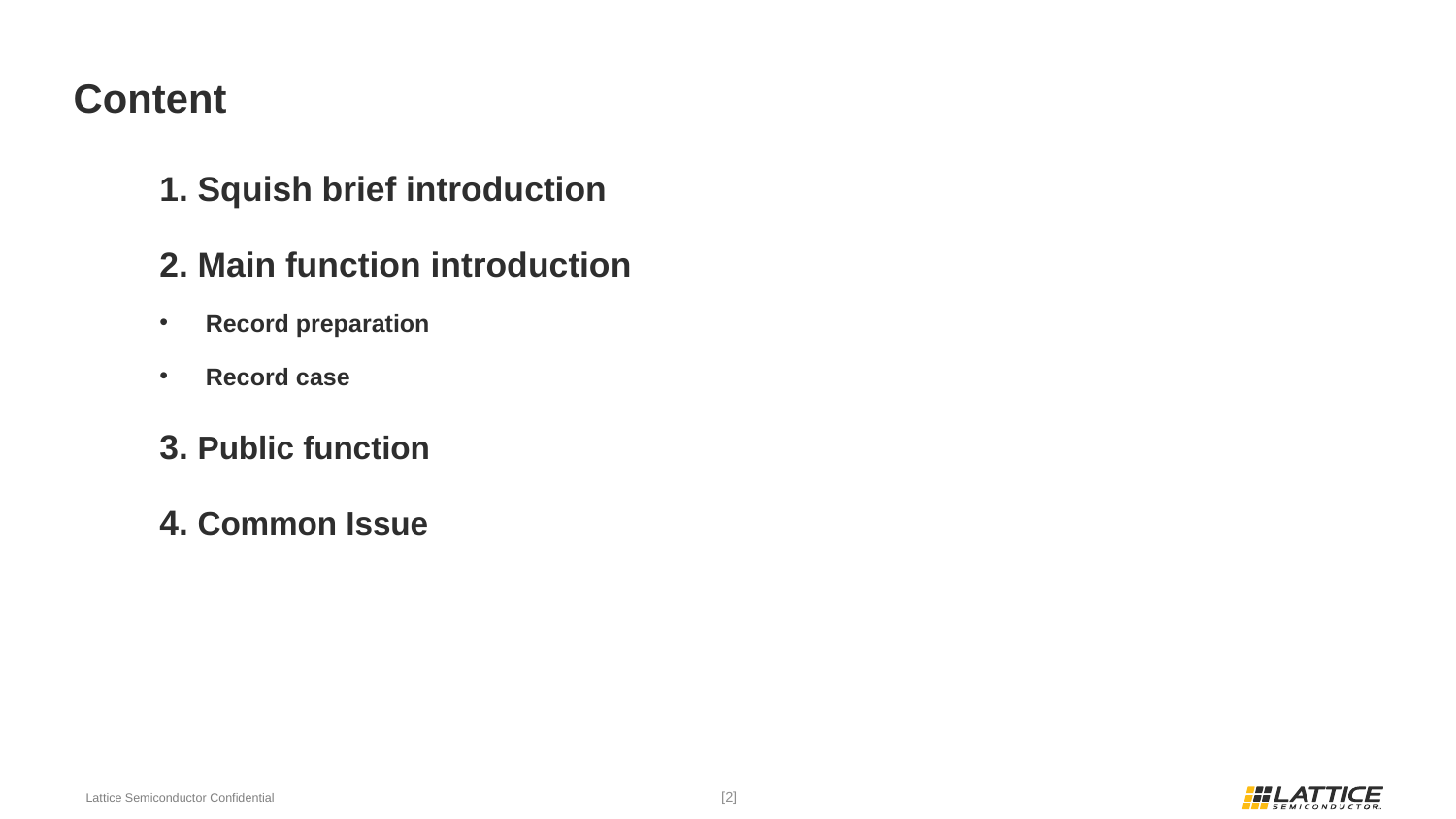

Content

1. Squish brief introduction
2. Main function introduction
Record preparation
Record case
3. Public function
4. Common Issue